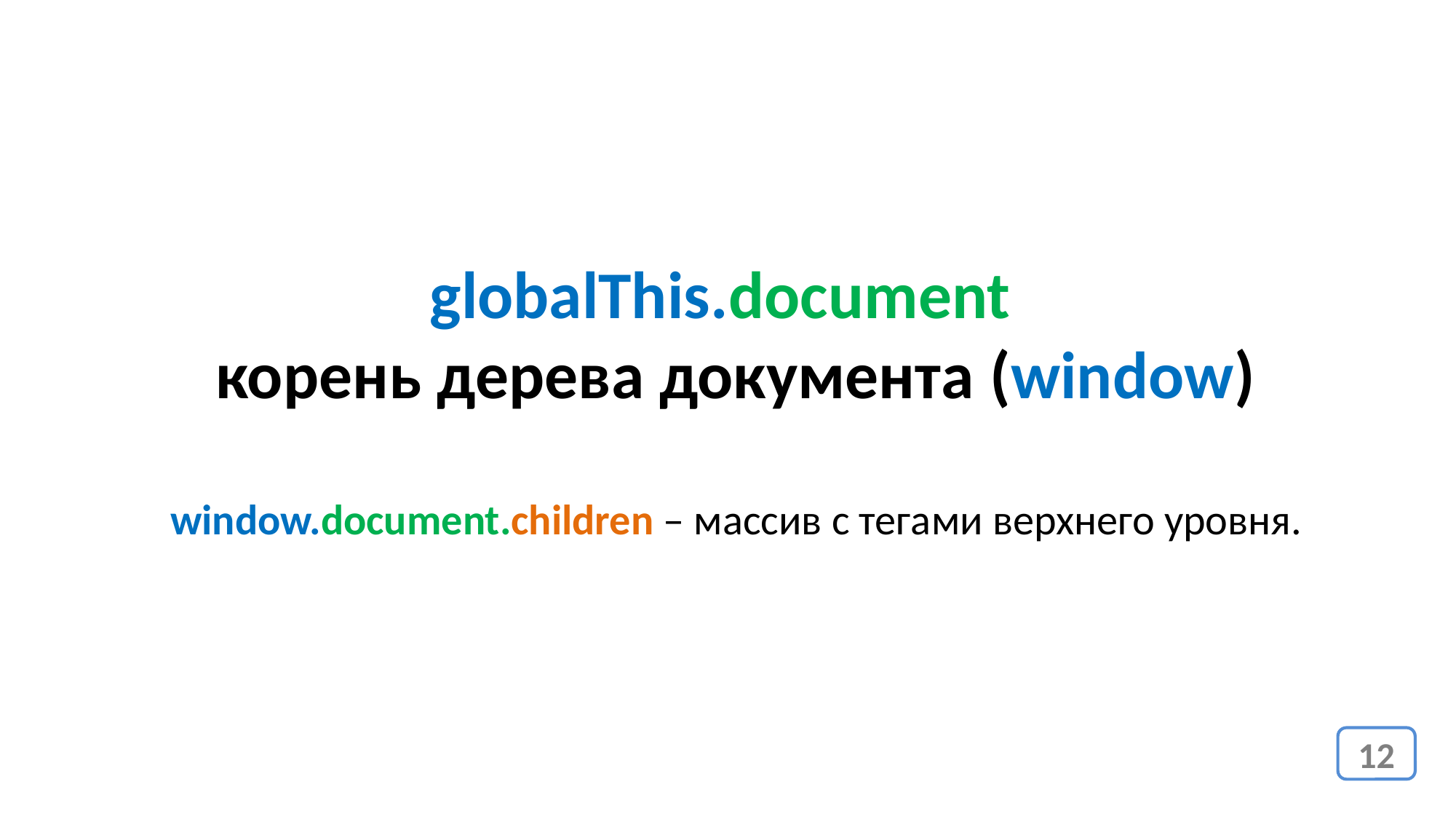

globalThis.document
 корень дерева документа (window)
window.document.children – массив с тегами верхнего уровня.
12